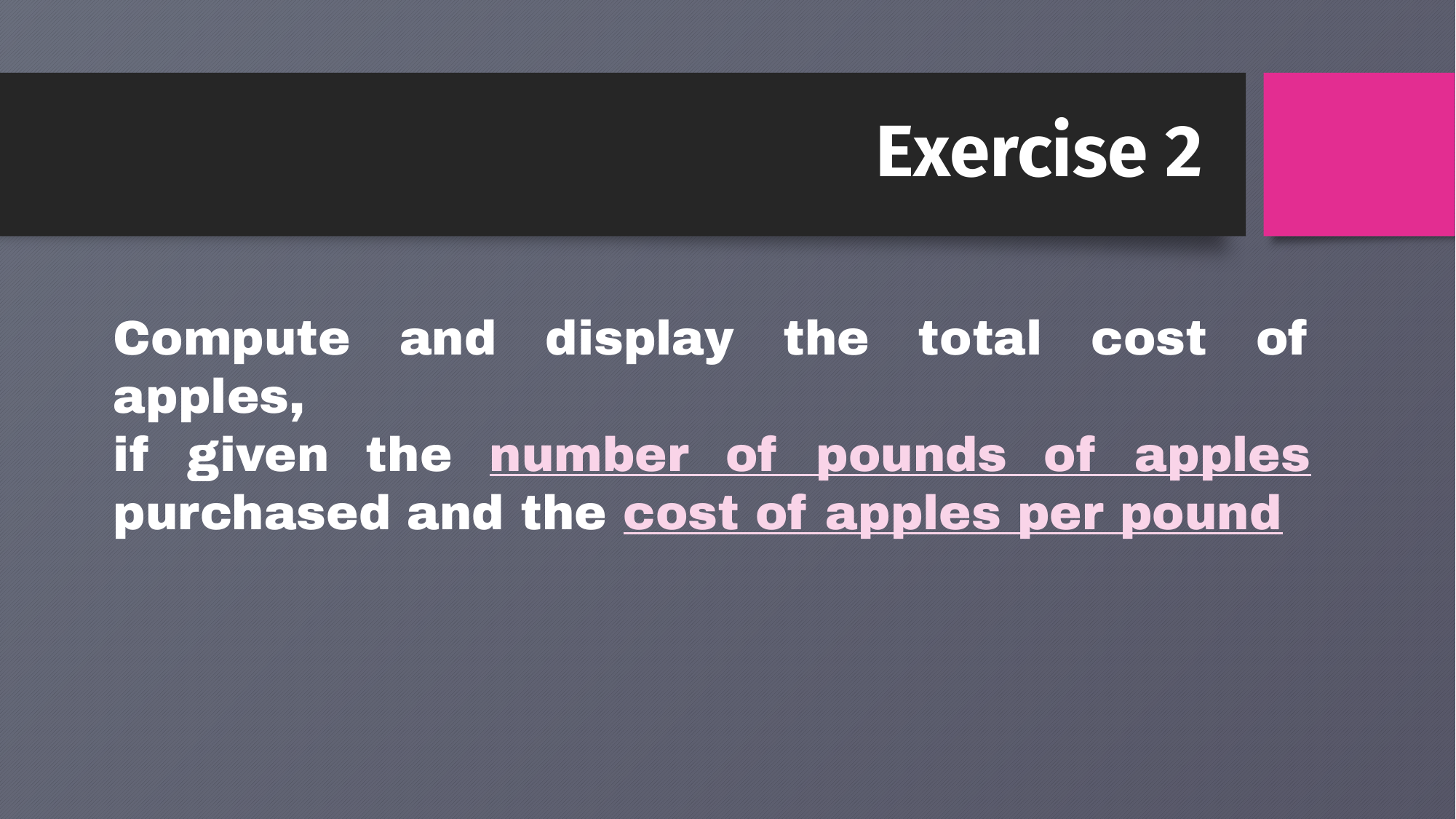

Exercise 2
Compute and display the total cost of apples,
if given the number of pounds of apples purchased and the cost of apples per pound